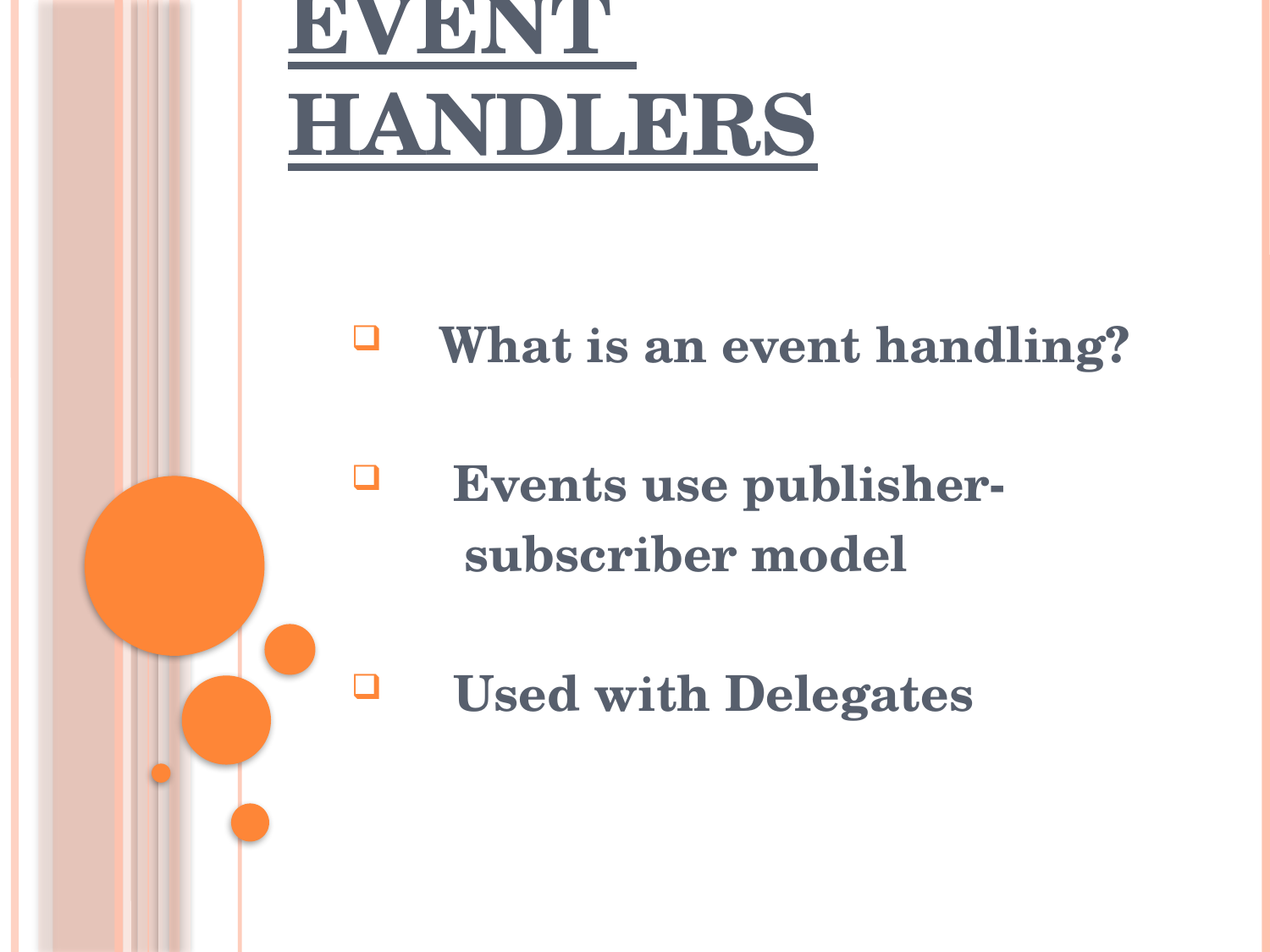

# Event  Handlers
    What is an event handling?

     Events use publisher-
        subscriber model

     Used with Delegates